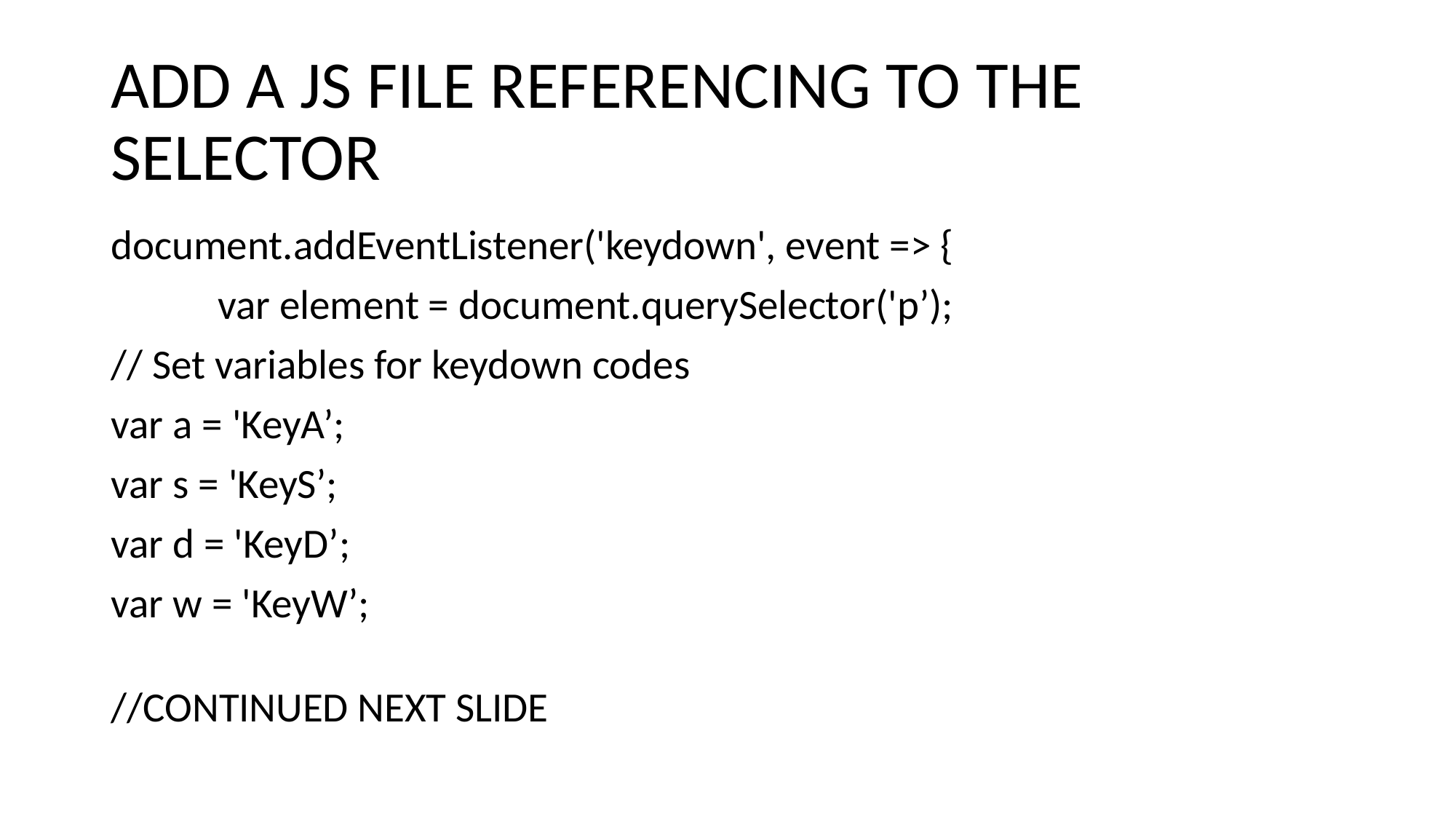

# ADD A JS FILE REFERENCING TO THE SELECTOR
document.addEventListener('keydown', event => {
	var element = document.querySelector('p’);
// Set variables for keydown codes
var a = 'KeyA’;
var s = 'KeyS’;
var d = 'KeyD’;
var w = 'KeyW’;
//CONTINUED NEXT SLIDE